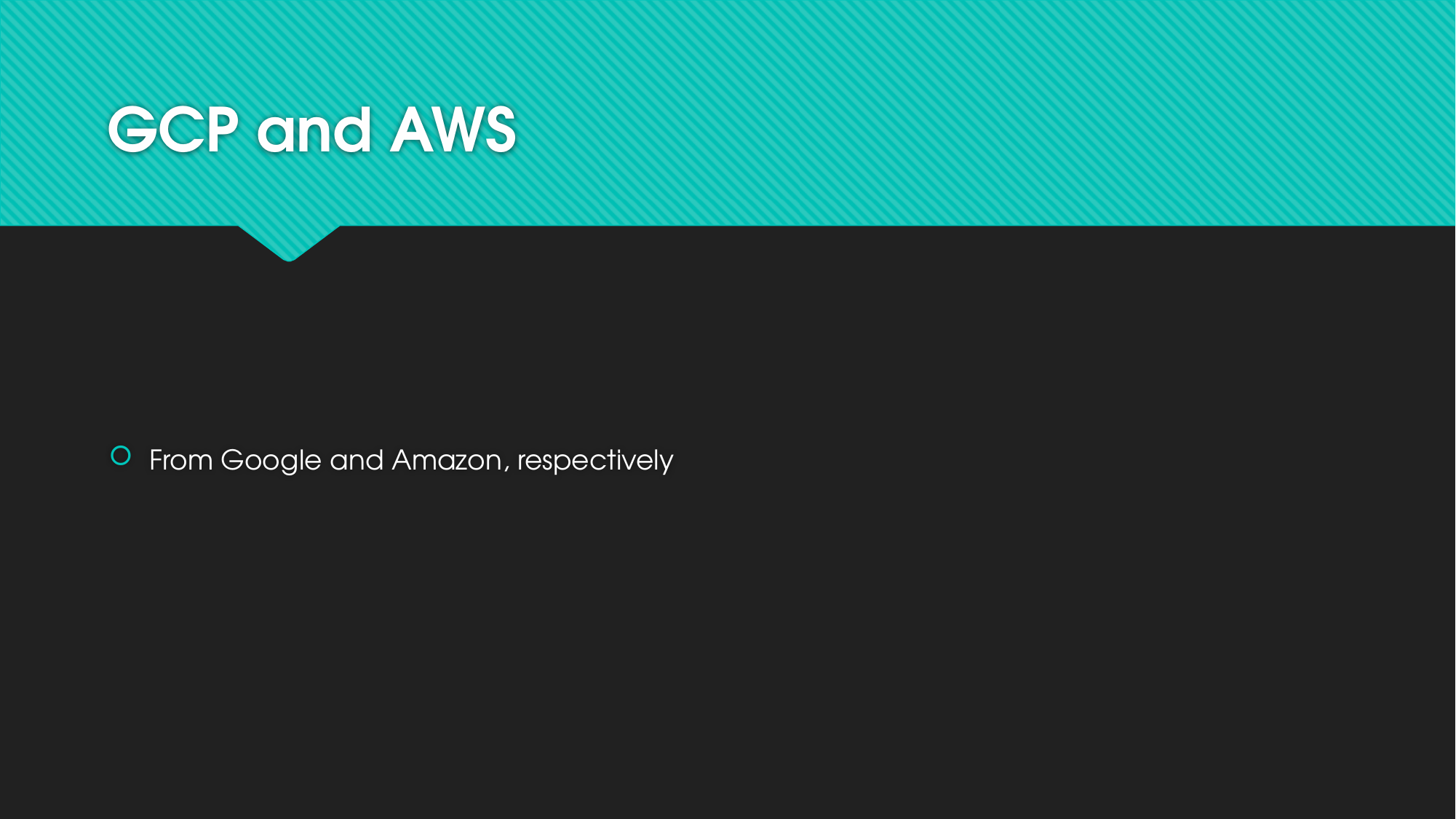

# GCP and AWS
From Google and Amazon, respectively